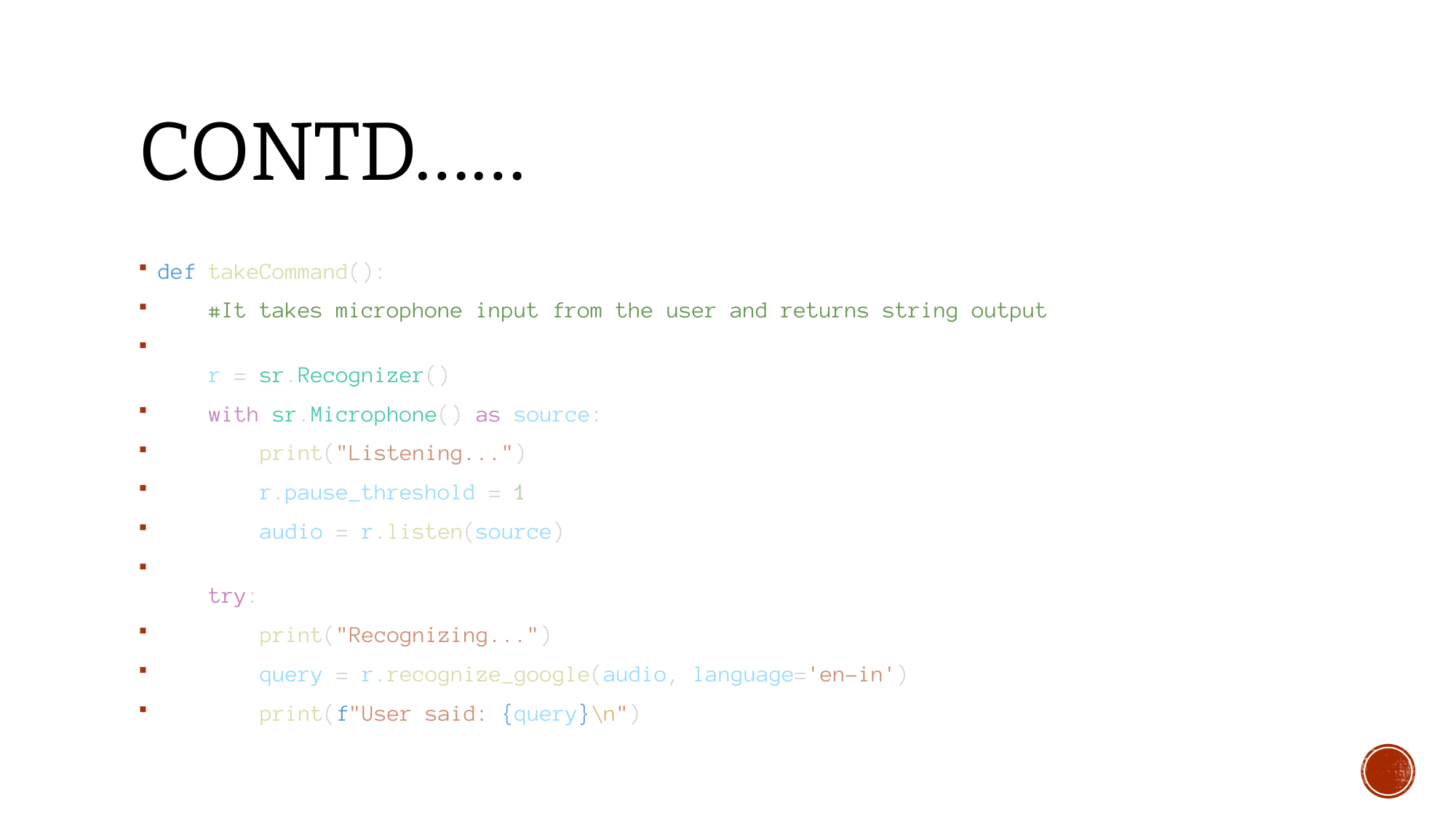

# Contd……
def takeCommand():
    #It takes microphone input from the user and returns string output
    r = sr.Recognizer()
    with sr.Microphone() as source:
        print("Listening...")
        r.pause_threshold = 1
        audio = r.listen(source)
    try:
        print("Recognizing...")
        query = r.recognize_google(audio, language='en-in')
        print(f"User said: {query}\n")